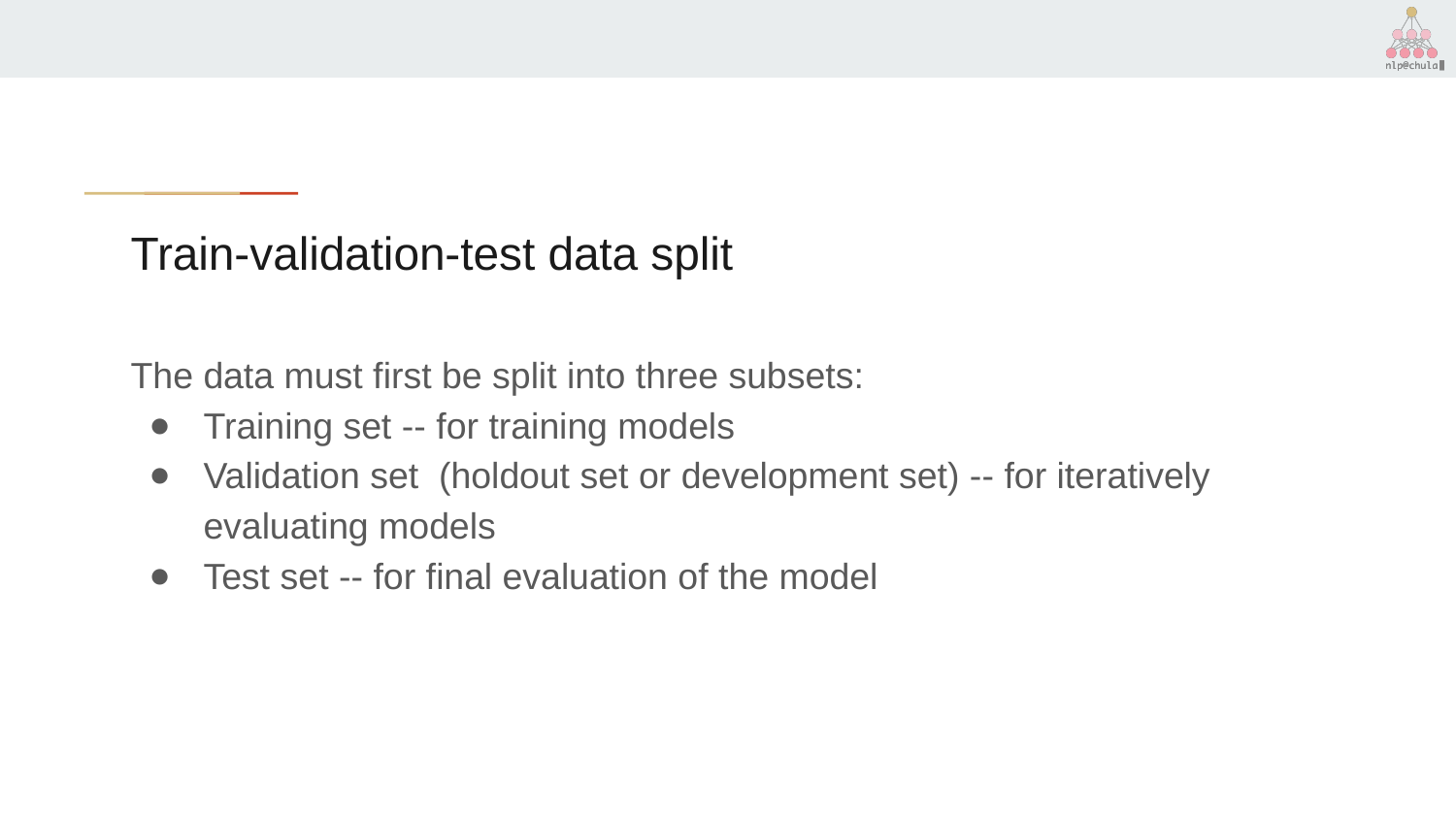

# Train-validation-test data split
The data must first be split into three subsets:
Training set -- for training models
Validation set  (holdout set or development set) -- for iteratively evaluating models
Test set -- for final evaluation of the model